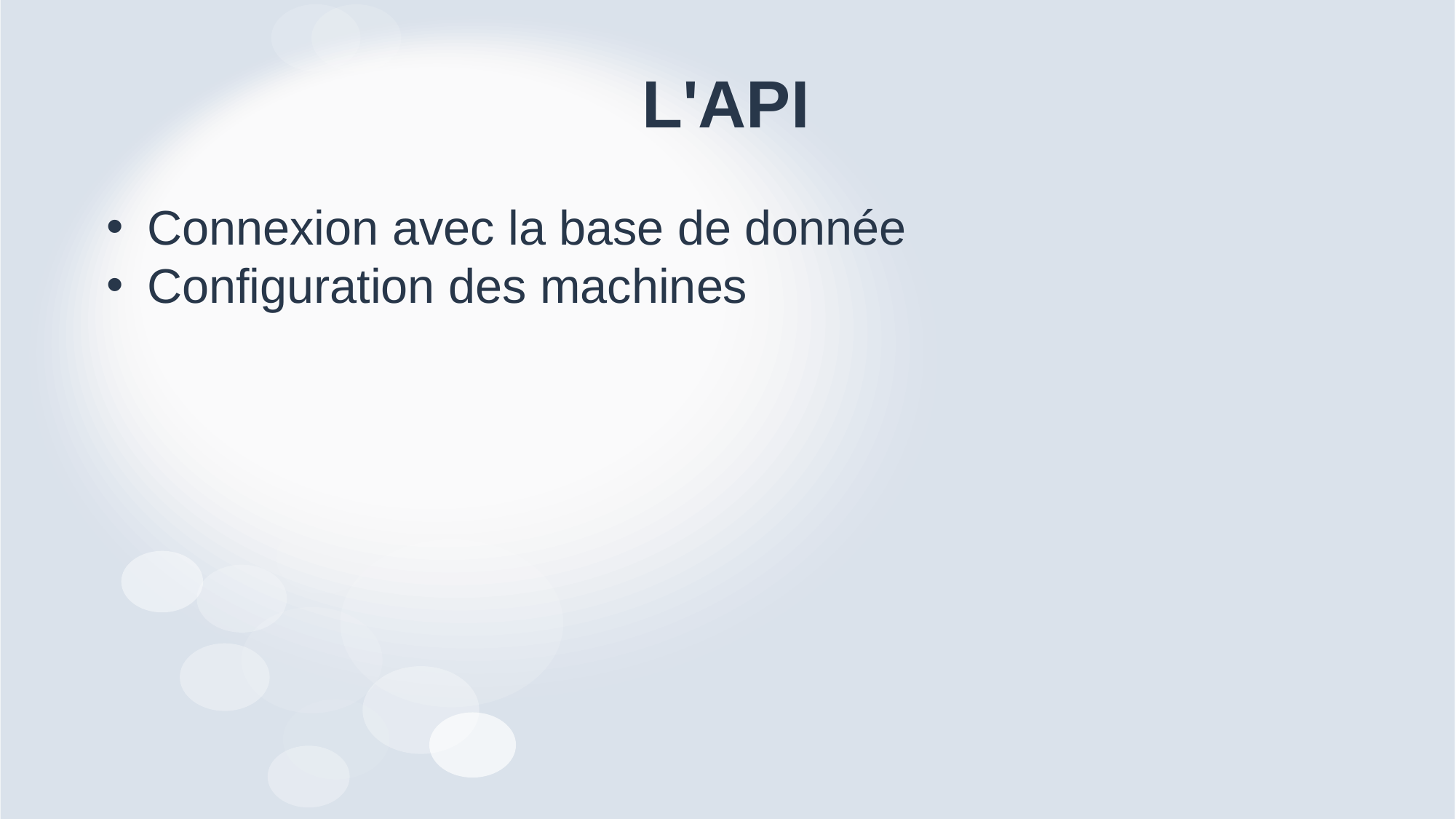

# L'API
Connexion avec la base de donnée
Configuration des machines